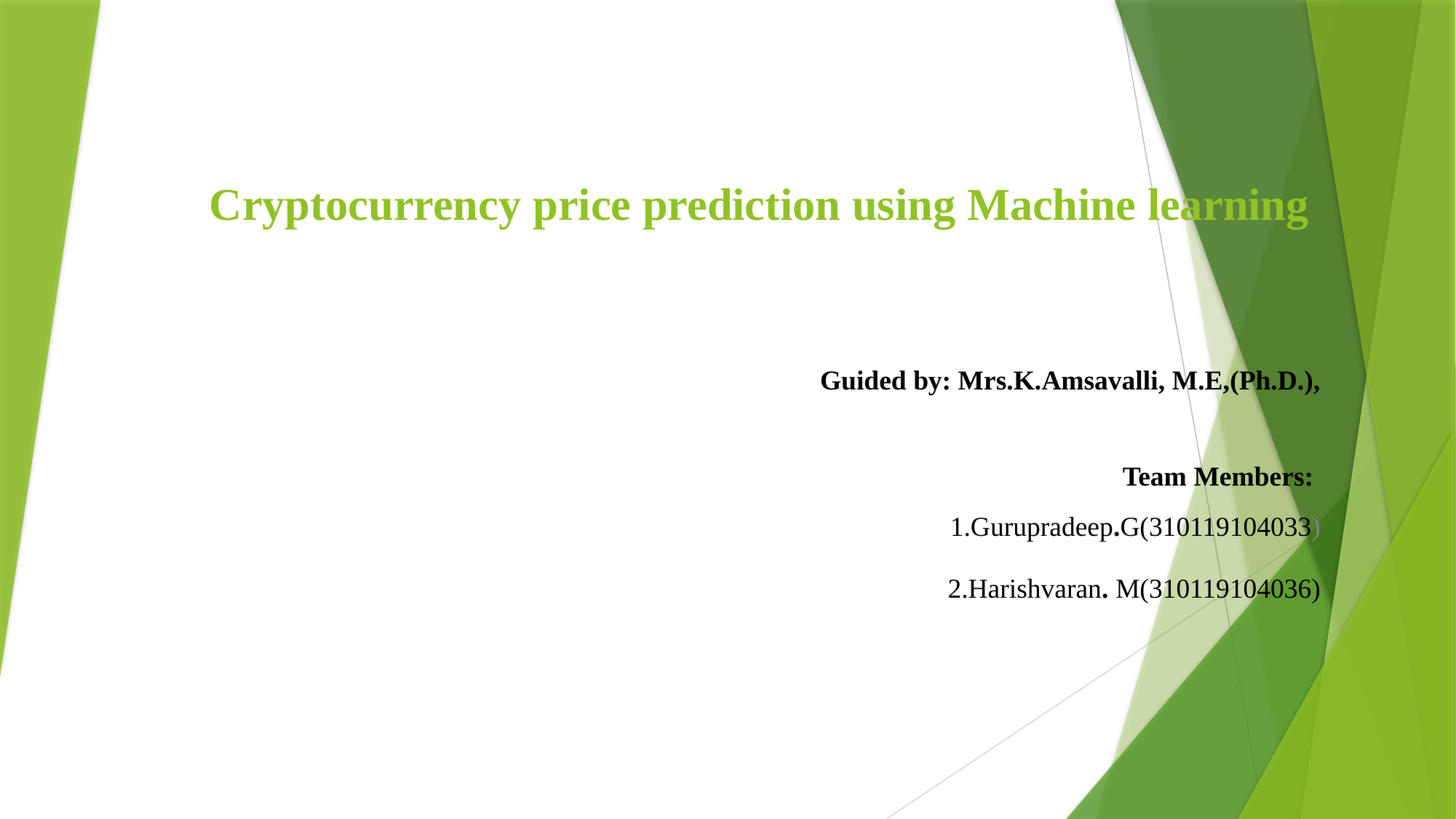

# Cryptocurrency price prediction using Machine learning

                                                       Guided by: Mrs.K.Amsavalli, M.E,(Ph.D.),

             Team Members:
                                        1.Gurupradeep.G(310119104033)
                                        2.Harishvaran. M(310119104036)